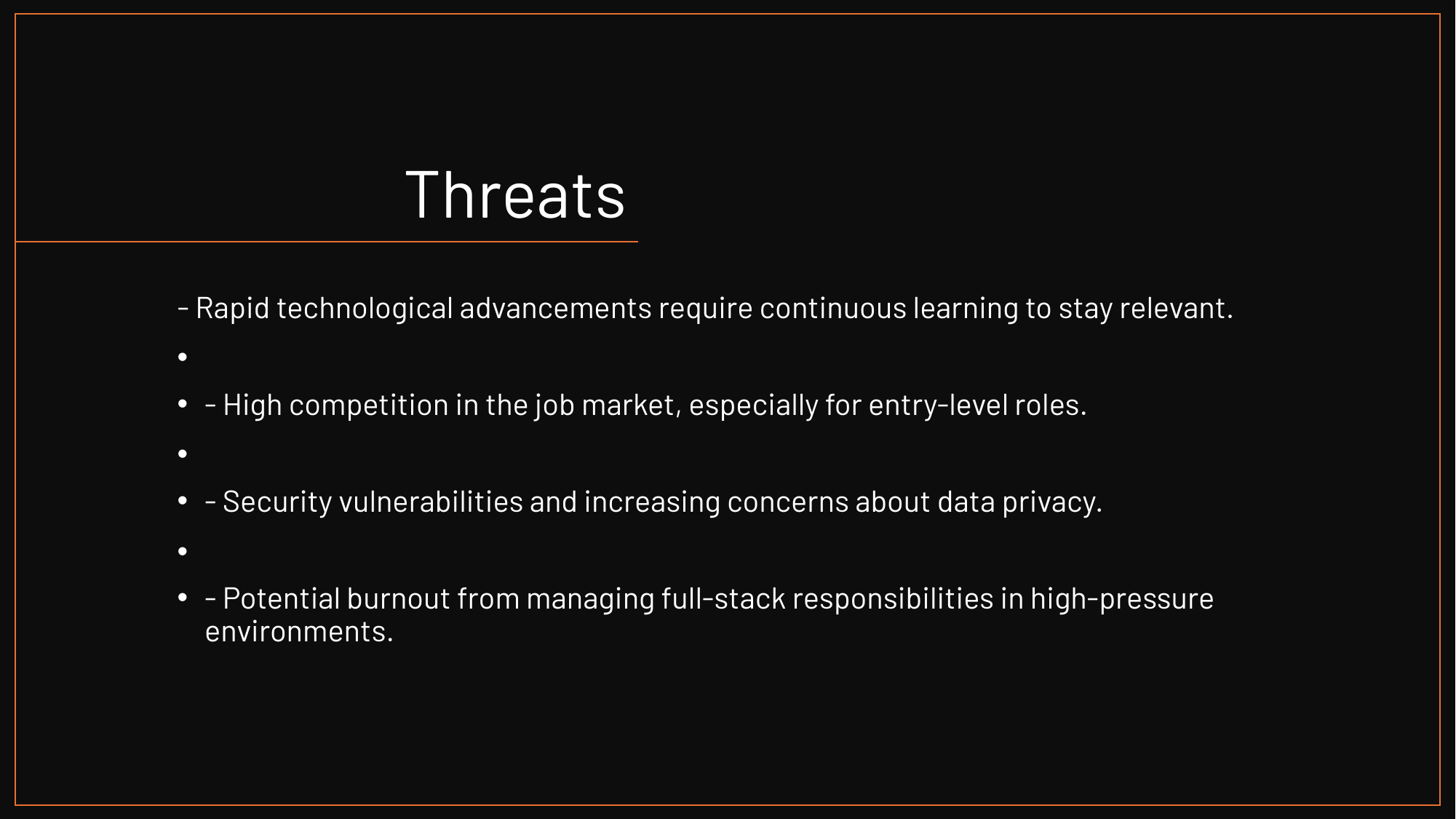

# Threats
- Rapid technological advancements require continuous learning to stay relevant.

- High competition in the job market, especially for entry-level roles.

- Security vulnerabilities and increasing concerns about data privacy.

- Potential burnout from managing full-stack responsibilities in high-pressure environments.